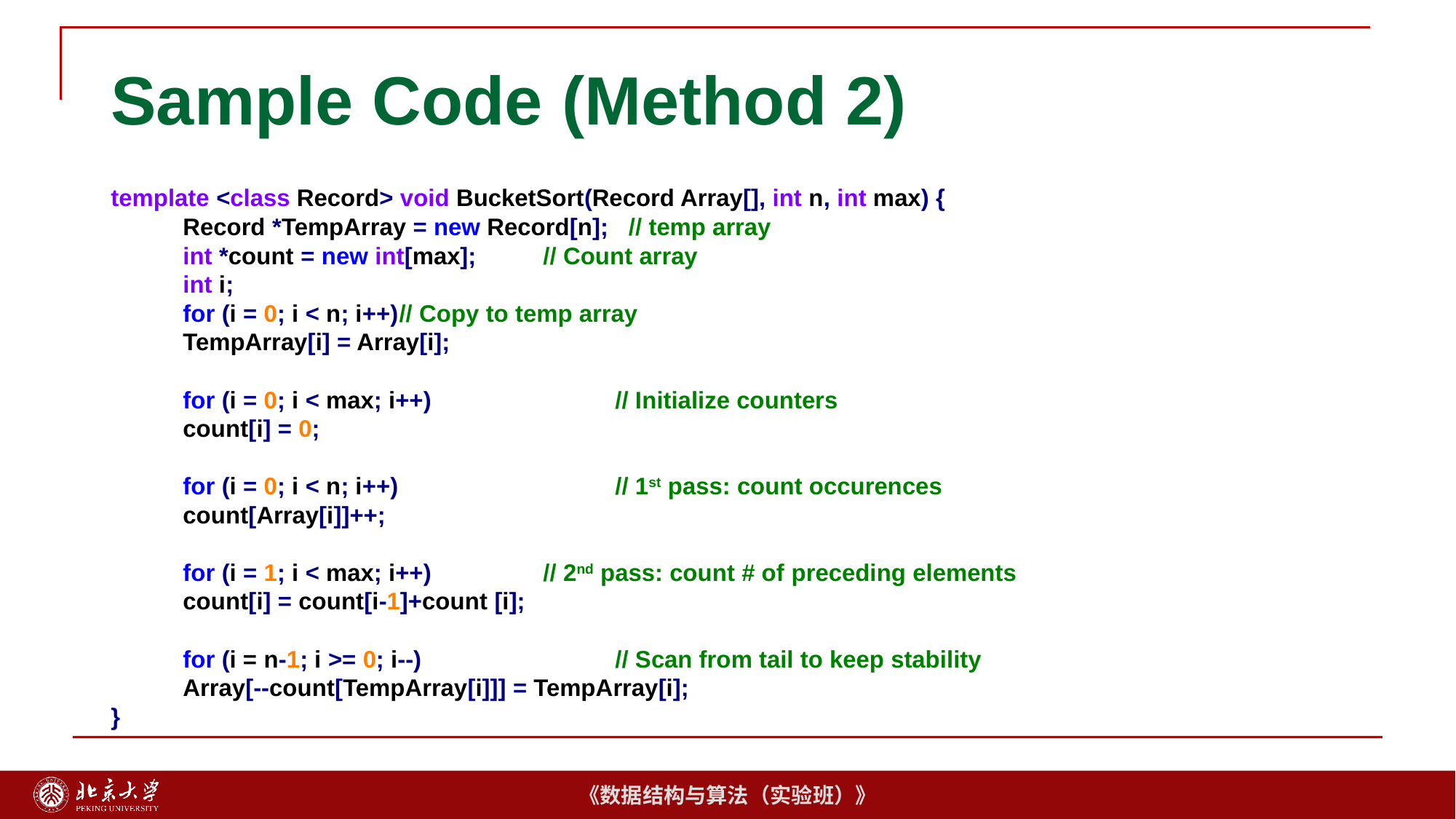

# Sample Code (Method 2)
template <class Record> void BucketSort(Record Array[], int n, int max) {
	Record *TempArray = new Record[n];   // temp array
	int *count = new int[max];		// Count array
	int i;
	for (i = 0; i < n; i++)				// Copy to temp array
		TempArray[i] = Array[i];

	for (i = 0; i < max; i++)	   	 	// Initialize counters
		count[i] = 0;

	for (i = 0; i < n; i++)	   		  	// 1st pass: count occurences
		count[Array[i]]++;

	for (i = 1; i < max; i++)			// 2nd pass: count # of preceding elements
		count[i] = count[i-1]+count [i];

	for (i = n-1; i >= 0; i--)			  	// Scan from tail to keep stability
		Array[--count[TempArray[i]]] = TempArray[i];
}